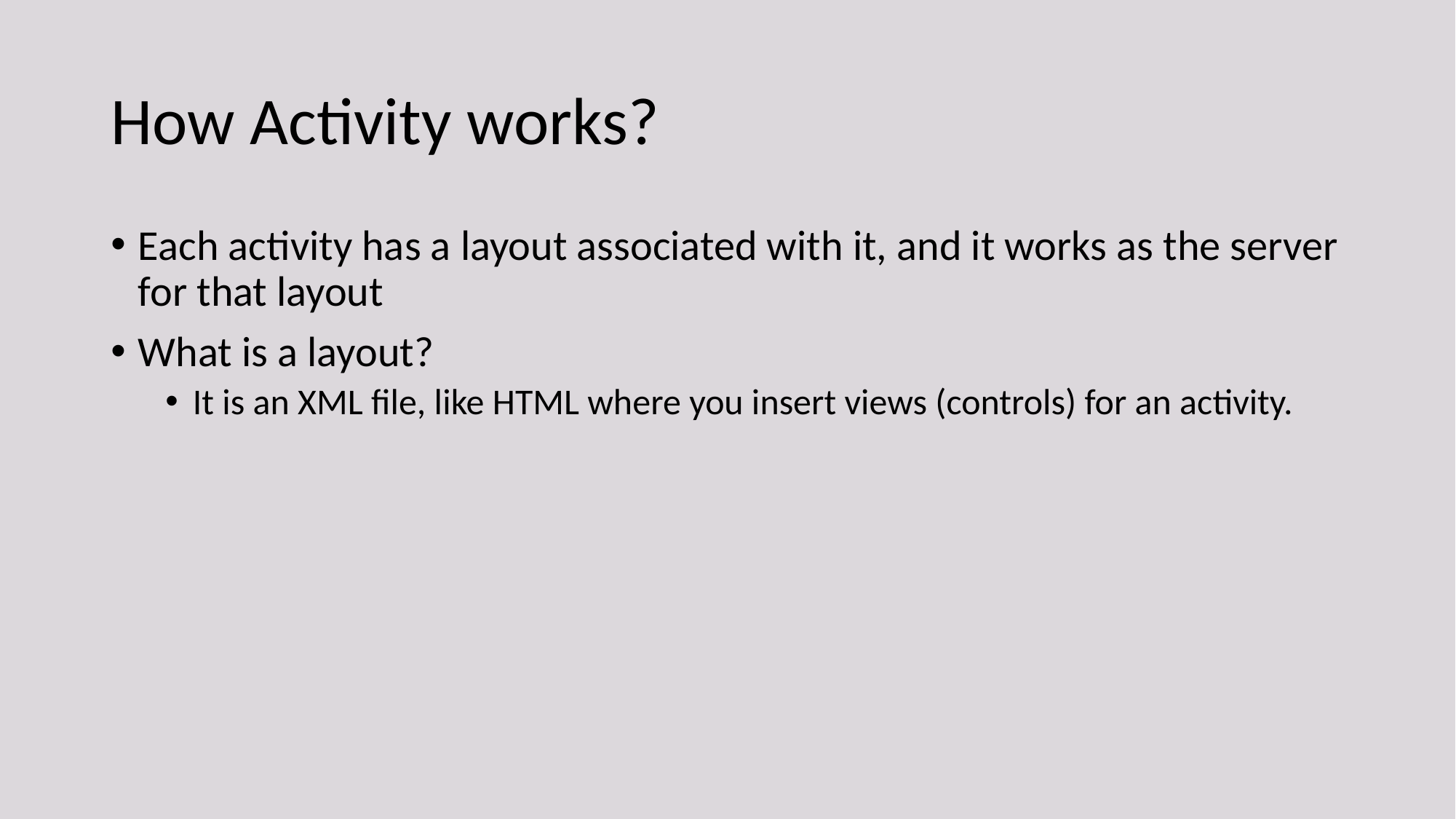

# How Activity works?
Each activity has a layout associated with it, and it works as the server for that layout
What is a layout?
It is an XML file, like HTML where you insert views (controls) for an activity.